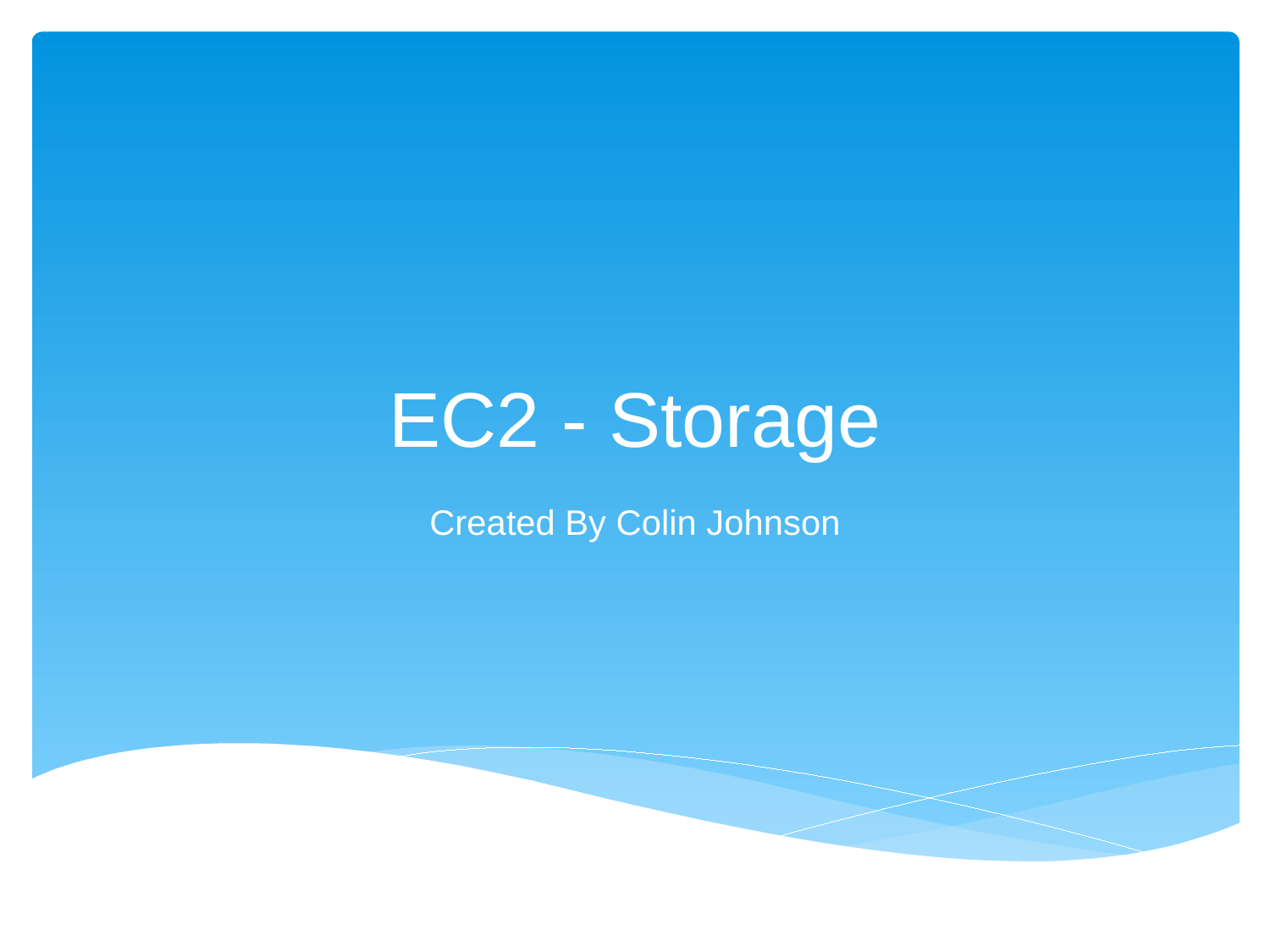

# EC2 - Storage
Created By Colin Johnson